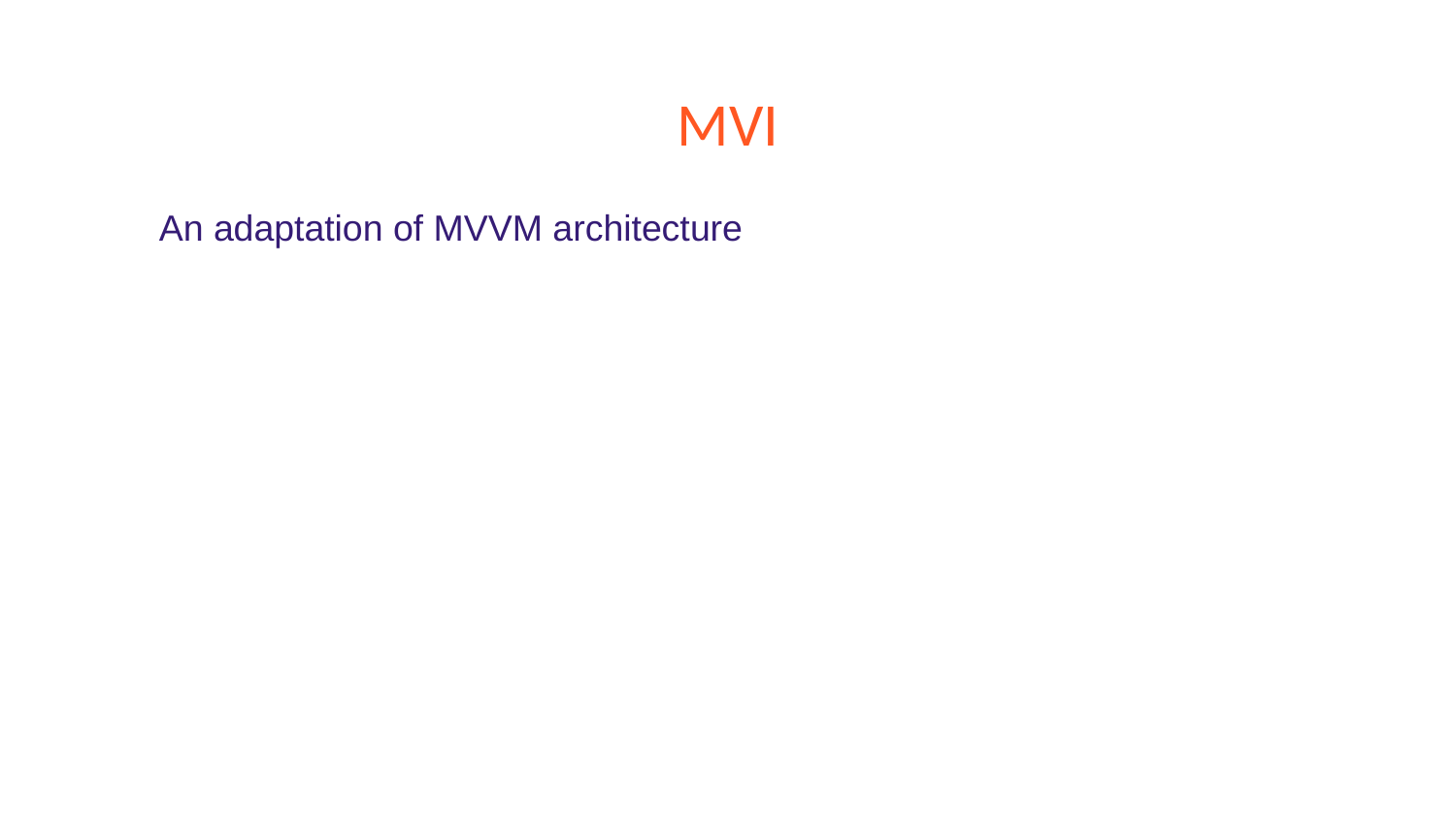

# MVI
An adaptation of MVVM architecture